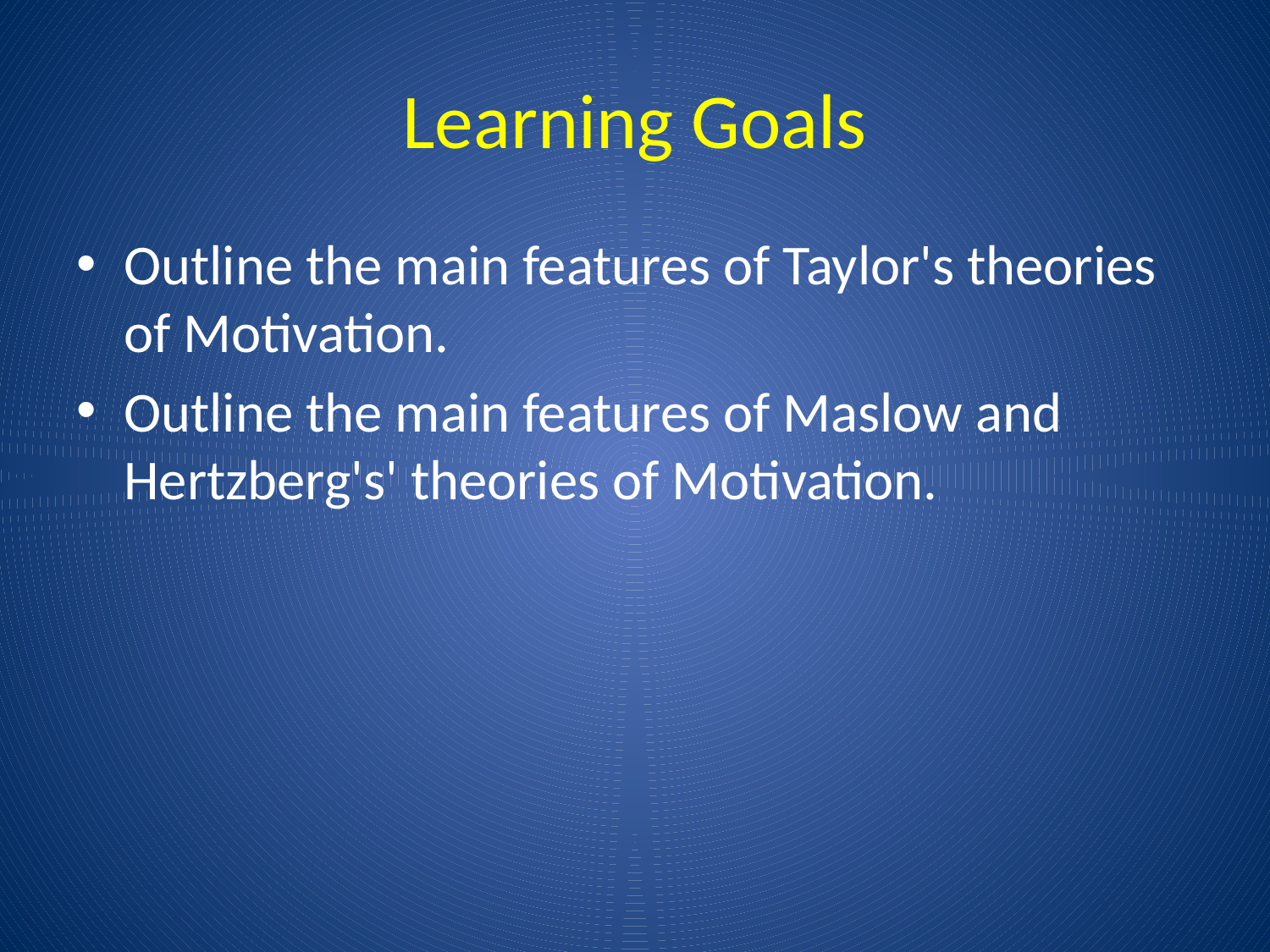

# Learning Goals
Outline the main features of Taylor's theories of Motivation.
Outline the main features of Maslow and Hertzberg's' theories of Motivation.